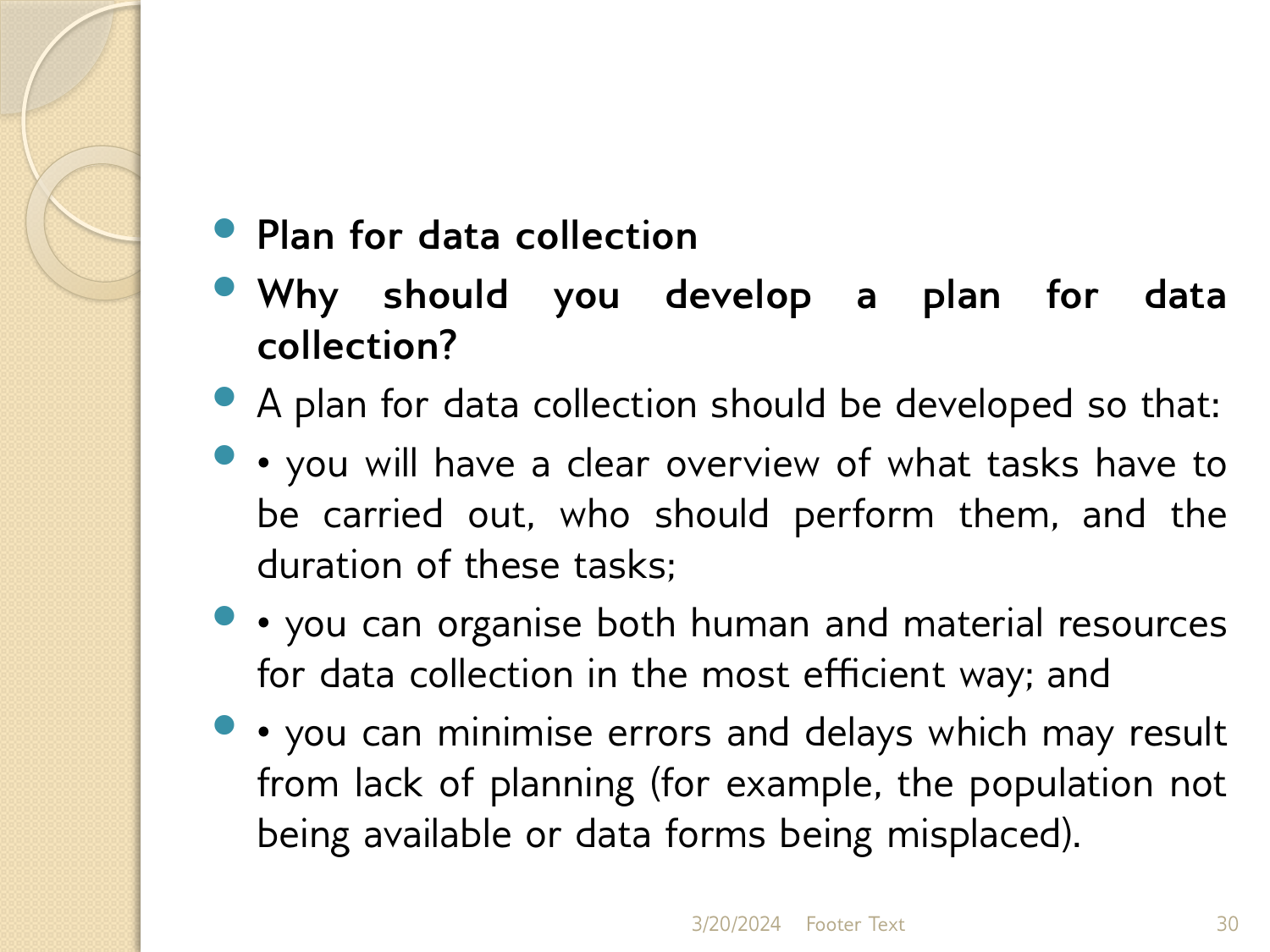

#
Plan for data collection
Why should you develop a plan for data collection?
A plan for data collection should be developed so that:
• you will have a clear overview of what tasks have to be carried out, who should perform them, and the duration of these tasks;
• you can organise both human and material resources for data collection in the most efficient way; and
• you can minimise errors and delays which may result from lack of planning (for example, the population not being available or data forms being misplaced).
3/20/2024
Footer Text
30